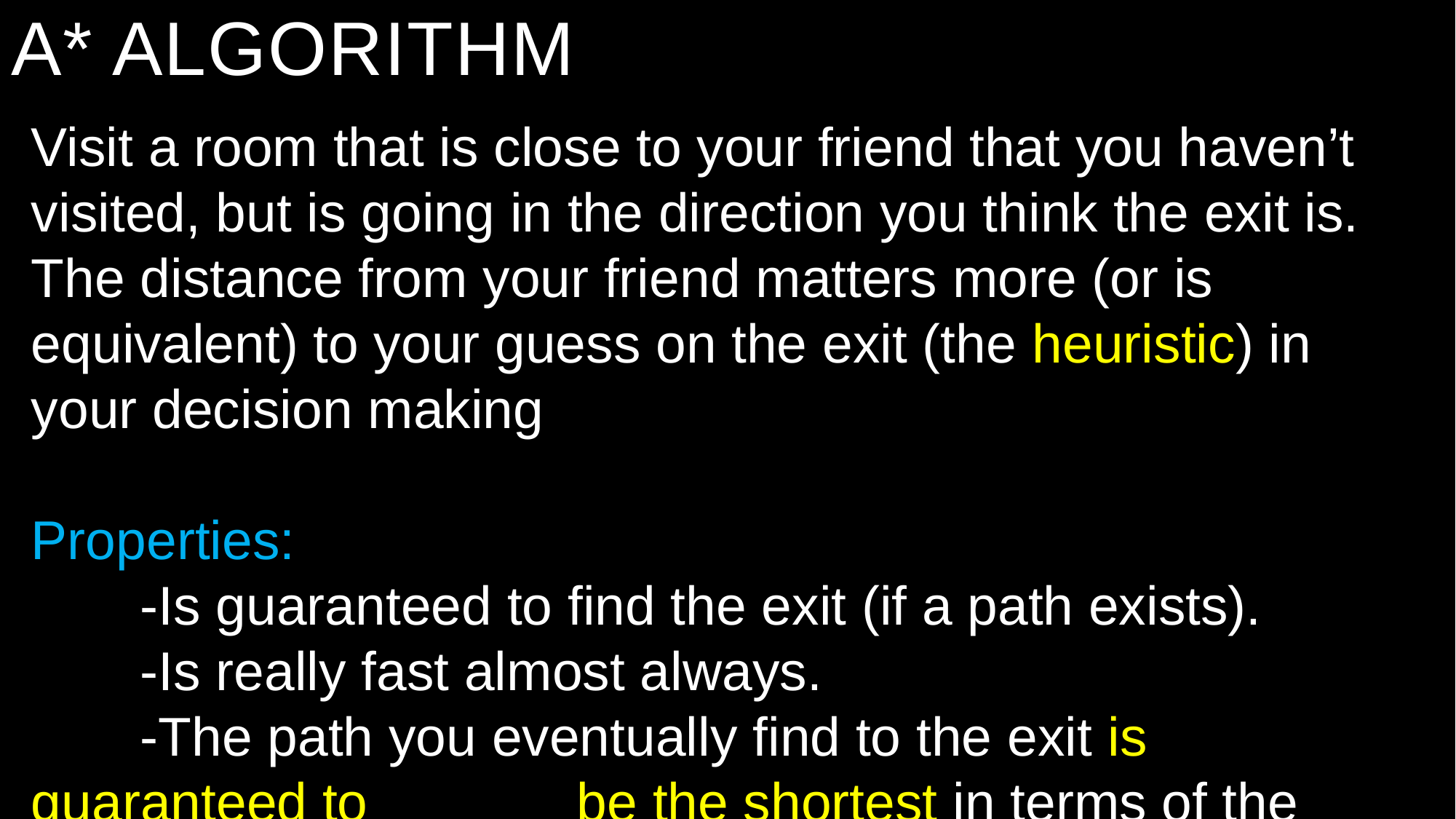

# A* algorithm
Visit a room that is close to your friend that you haven’t visited, but is going in the direction you think the exit is. The distance from your friend matters more (or is equivalent) to your guess on the exit (the heuristic) in your decision making

Properties:
	-Is guaranteed to find the exit (if a path exists).
	-Is really fast almost always.
	-The path you eventually find to the exit is guaranteed to 		be the shortest in terms of the distance traveled.